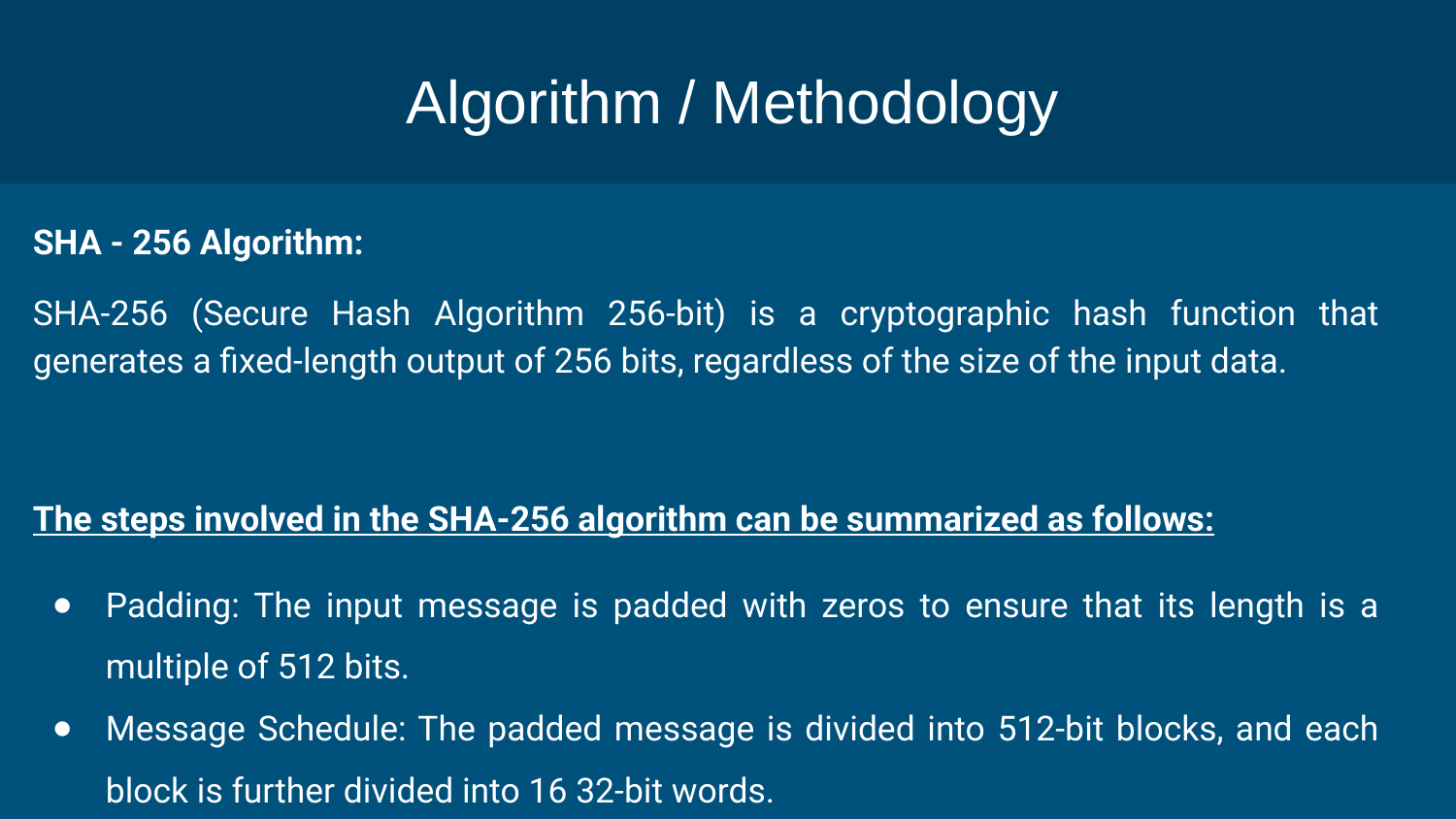

Algorithm / Methodology
SHA - 256 Algorithm:
SHA-256 (Secure Hash Algorithm 256-bit) is a cryptographic hash function that generates a fixed-length output of 256 bits, regardless of the size of the input data.

The steps involved in the SHA-256 algorithm can be summarized as follows:
Padding: The input message is padded with zeros to ensure that its length is a multiple of 512 bits.
Message Schedule: The padded message is divided into 512-bit blocks, and each block is further divided into 16 32-bit words.